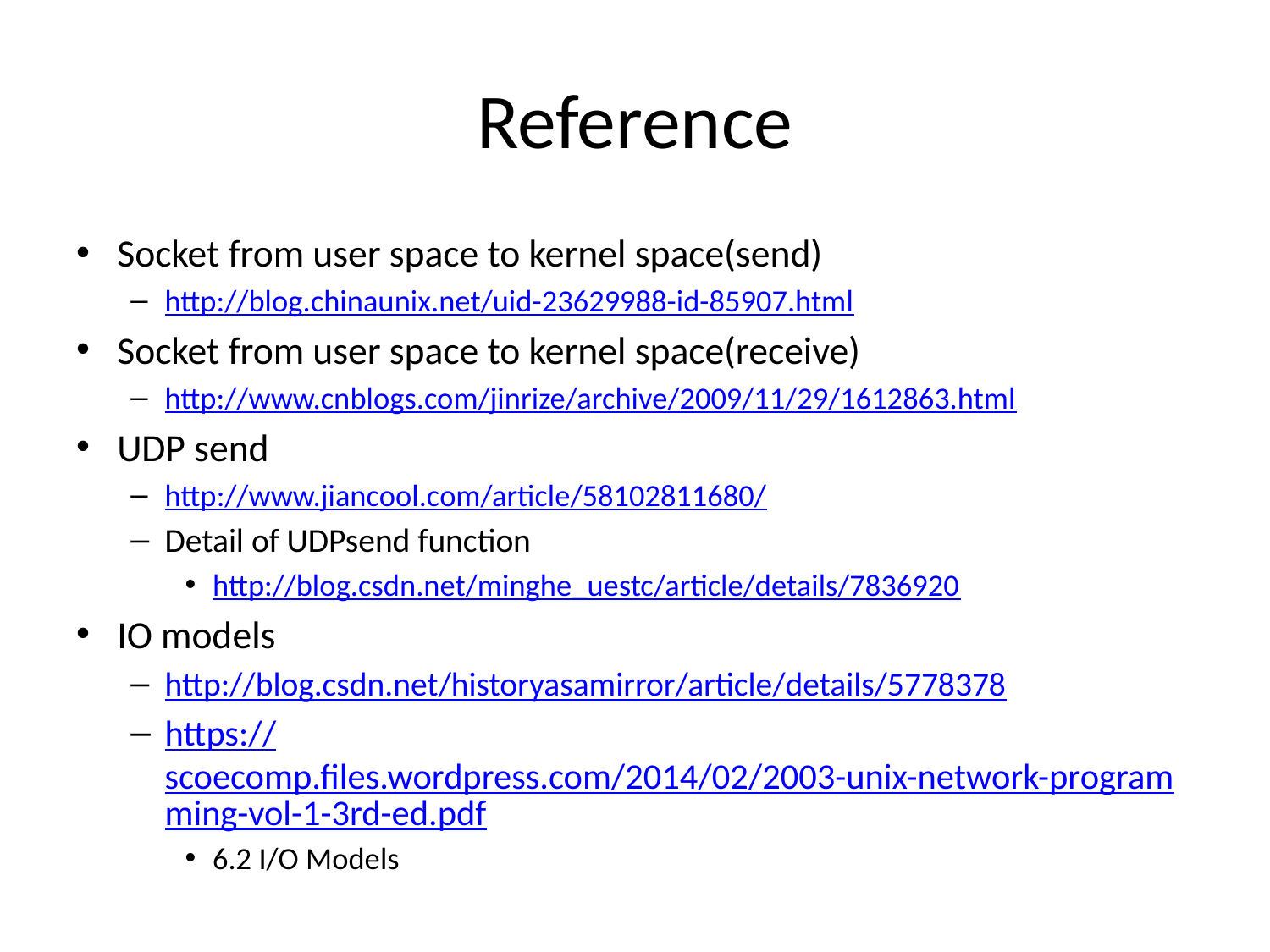

# Reference
Socket from user space to kernel space(send)
http://blog.chinaunix.net/uid-23629988-id-85907.html
Socket from user space to kernel space(receive)
http://www.cnblogs.com/jinrize/archive/2009/11/29/1612863.html
UDP send
http://www.jiancool.com/article/58102811680/
Detail of UDPsend function
http://blog.csdn.net/minghe_uestc/article/details/7836920
IO models
http://blog.csdn.net/historyasamirror/article/details/5778378
https://scoecomp.files.wordpress.com/2014/02/2003-unix-network-programming-vol-1-3rd-ed.pdf
6.2 I/O Models